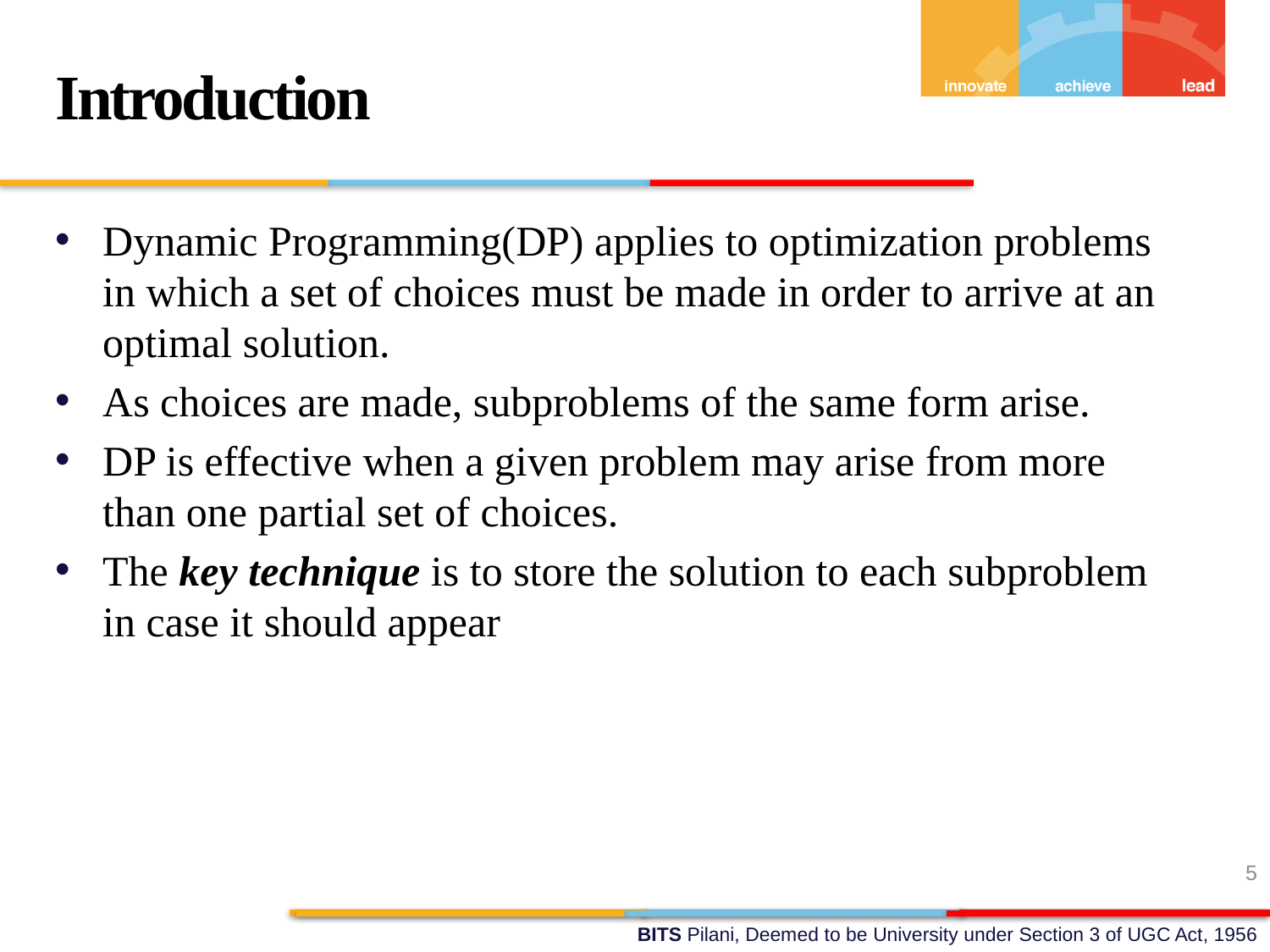

Introduction
Dynamic Programming(DP) applies to optimization problems in which a set of choices must be made in order to arrive at an optimal solution.
As choices are made, subproblems of the same form arise.
DP is effective when a given problem may arise from more than one partial set of choices.
The key technique is to store the solution to each subproblem in case it should appear

5